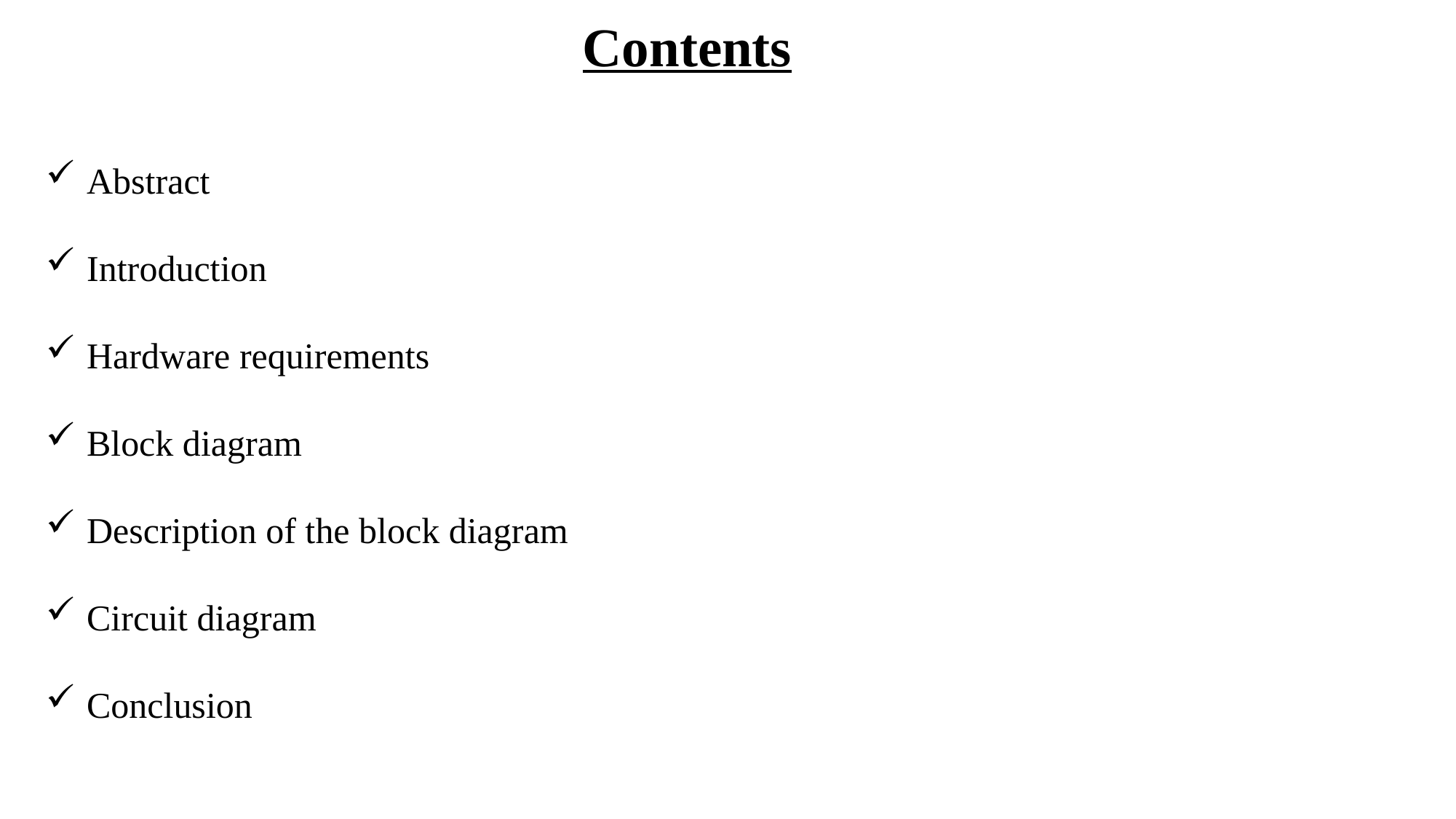

Contents
Abstract

Introduction

Hardware requirements

Block diagram

Description of the block diagram

Circuit diagram

Conclusion